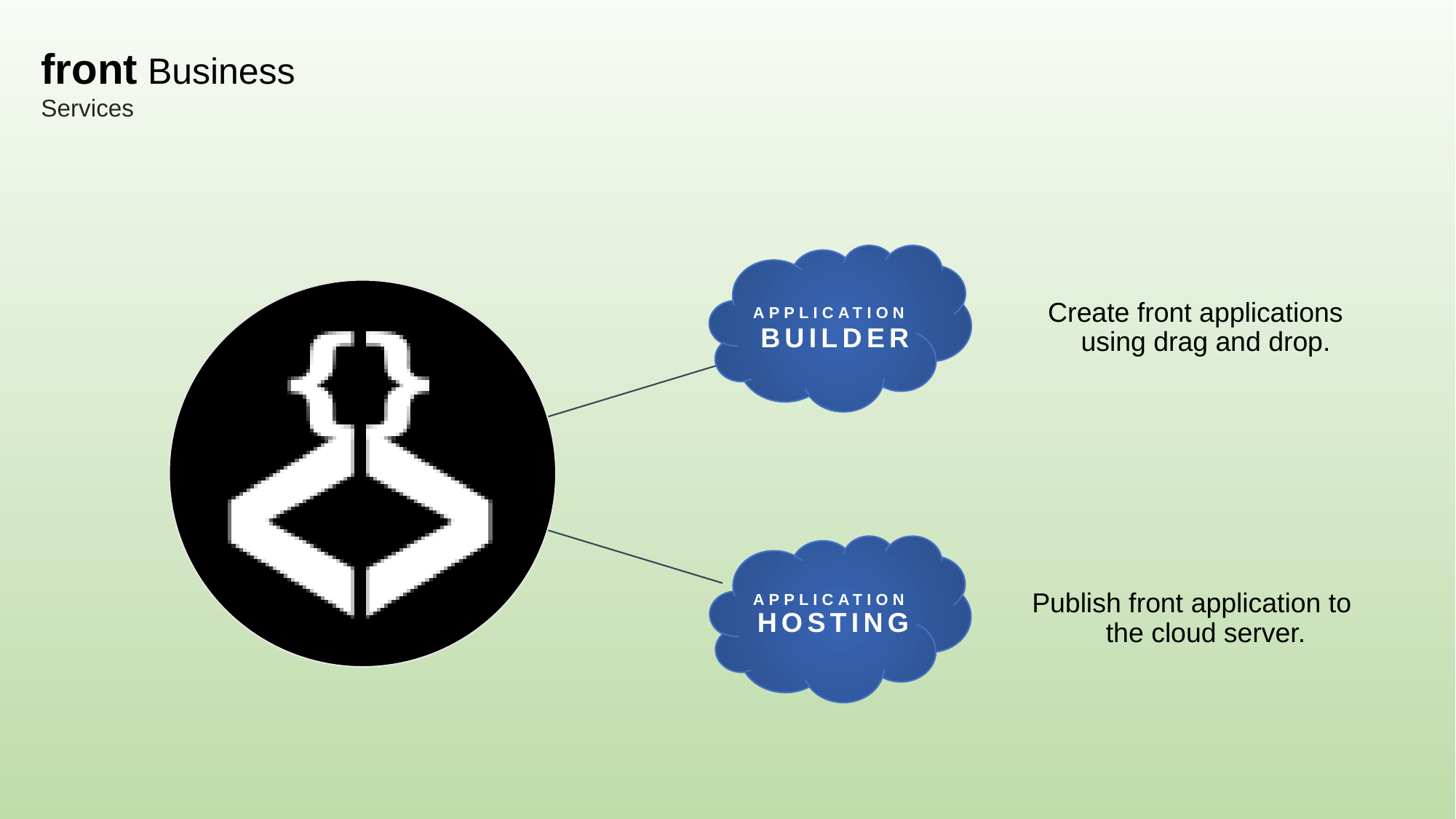

front Business
Services
APPLICATION BUILDER
Create front applications
using drag and drop.
APPLICATION
HOSTING
Publish front application to
the cloud server.